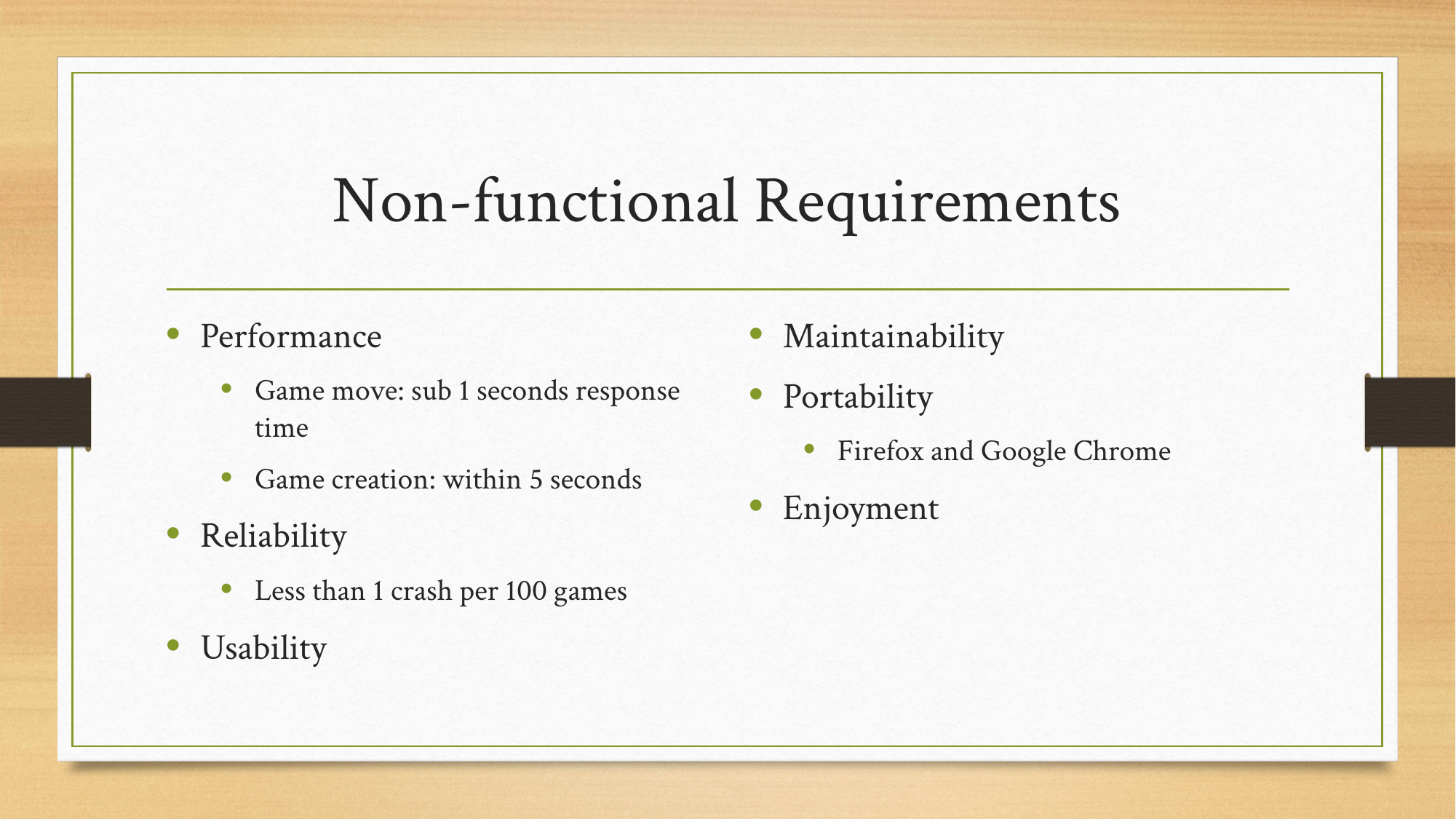

# Non-functional Requirements
Performance
Game move: sub 1 seconds response time
Game creation: within 5 seconds
Reliability
Less than 1 crash per 100 games
Usability
Maintainability
Portability
Firefox and Google Chrome
Enjoyment